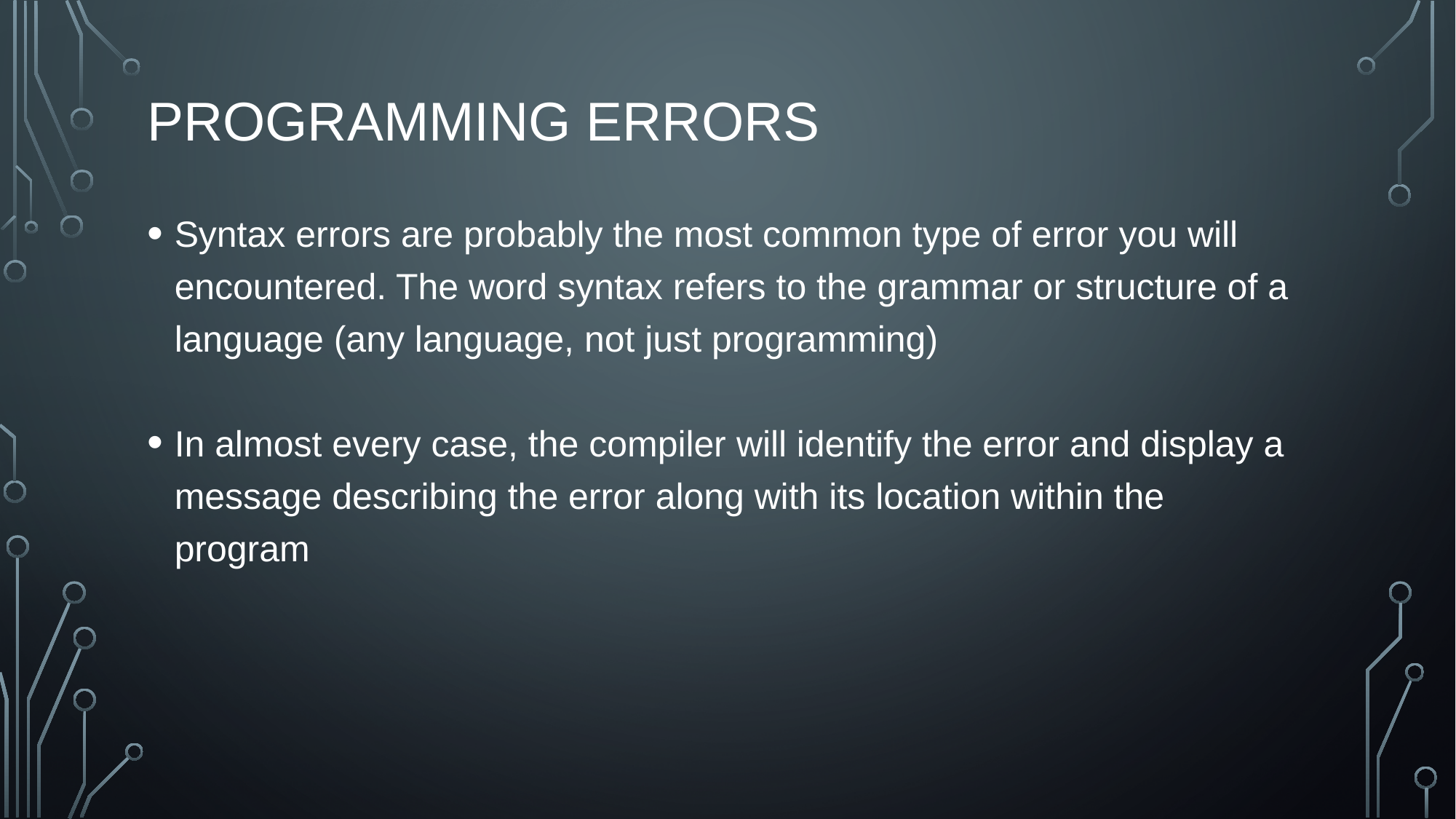

# Programming Errors
Syntax errors are probably the most common type of error you will encountered. The word syntax refers to the grammar or structure of a language (any language, not just programming)

In almost every case, the compiler will identify the error and display a message describing the error along with its location within the program